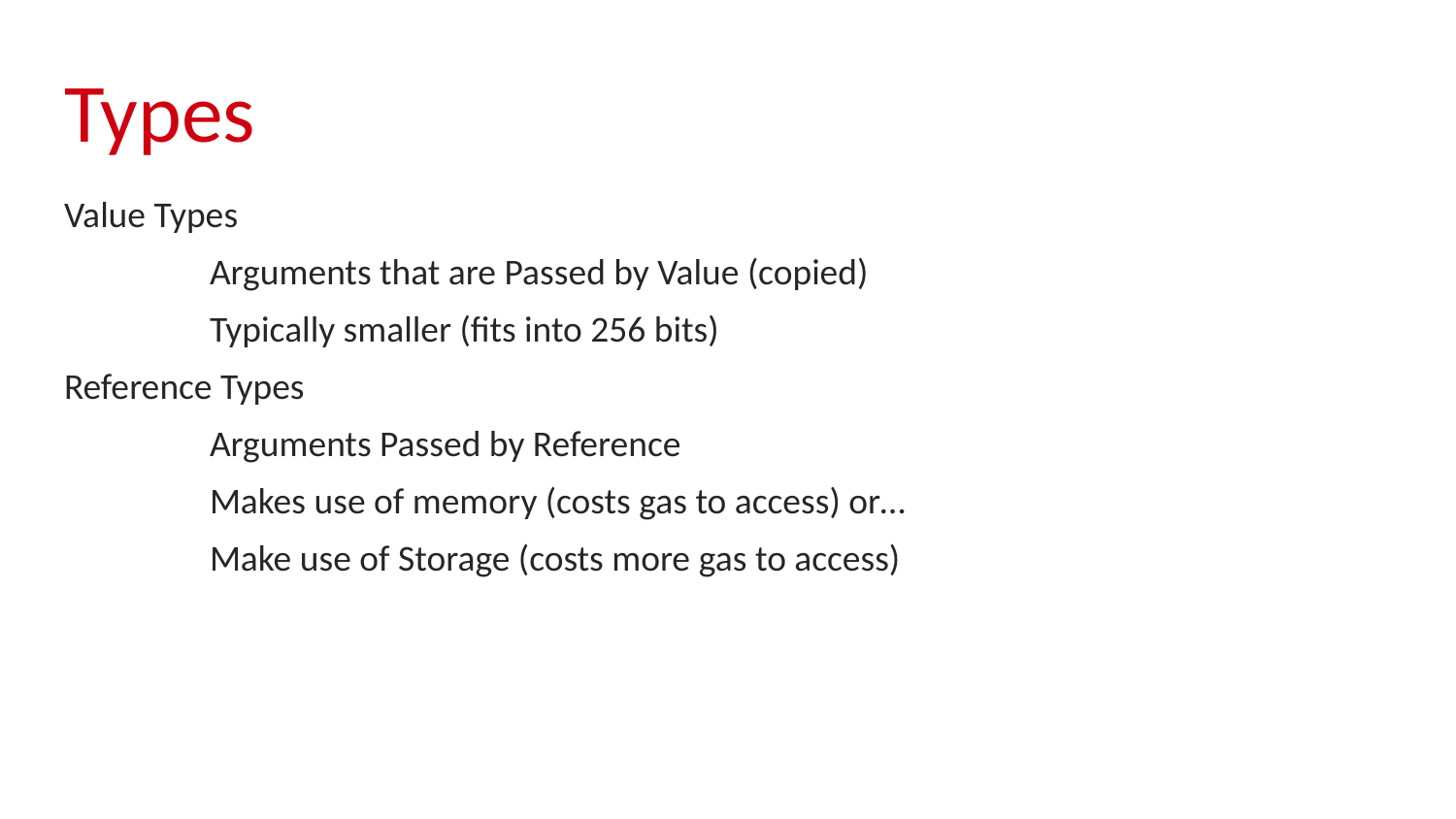

# Types
Value Types
	Arguments that are Passed by Value (copied)
	Typically smaller (fits into 256 bits)
Reference Types
	Arguments Passed by Reference
	Makes use of memory (costs gas to access) or…
	Make use of Storage (costs more gas to access)